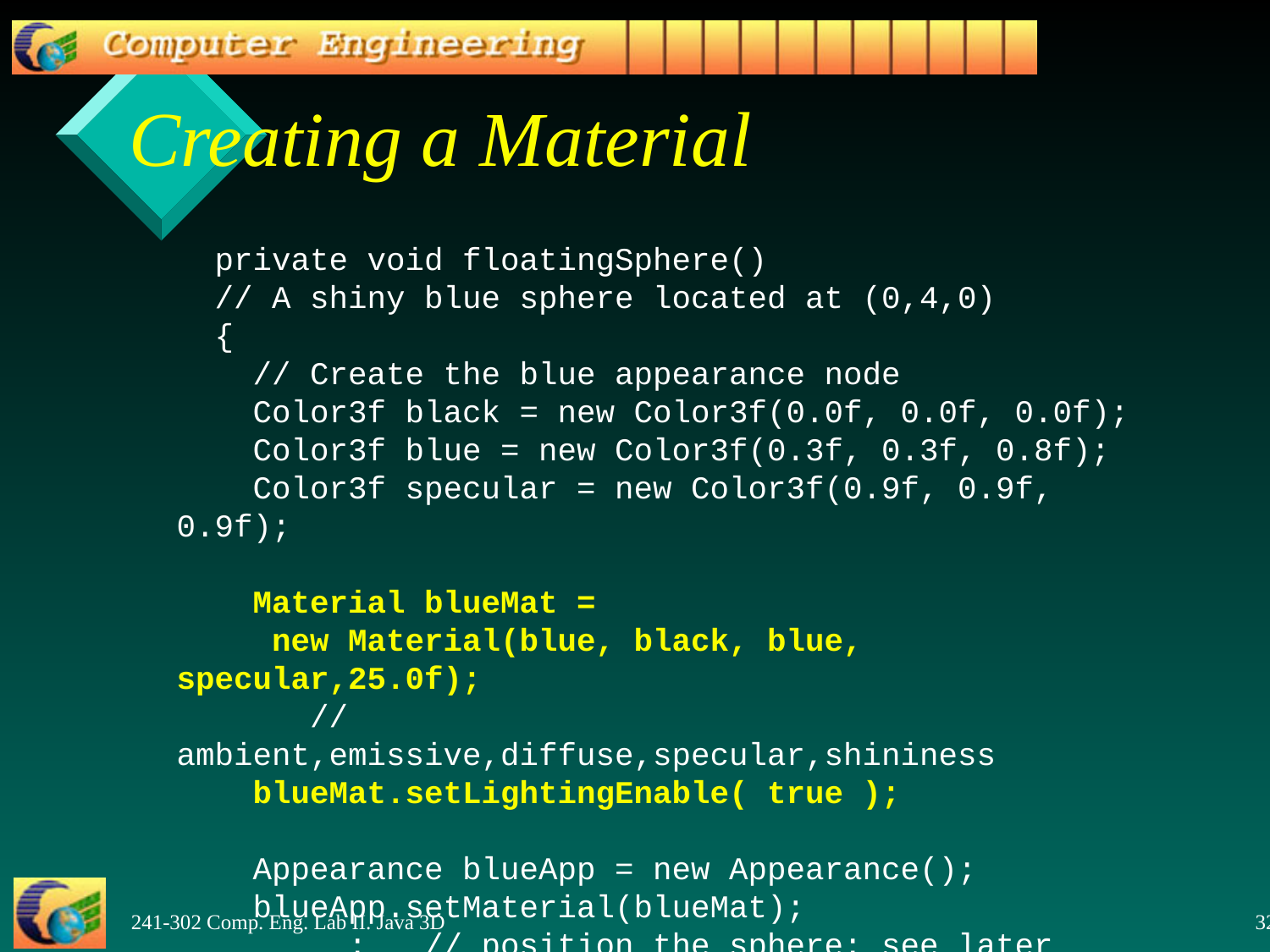

# Creating a Material
	  private void floatingSphere()
  // A shiny blue sphere located at (0,4,0)
  {
    // Create the blue appearance node
    Color3f black = new Color3f(0.0f, 0.0f, 0.0f);
    Color3f blue = new Color3f(0.3f, 0.3f, 0.8f);
    Color3f specular = new Color3f(0.9f, 0.9f, 0.9f);
    Material blueMat =
     new Material(blue, black, blue, specular,25.0f);
       // ambient,emissive,diffuse,specular,shininess
    blueMat.setLightingEnable( true );
    Appearance blueApp = new Appearance();
    blueApp.setMaterial(blueMat);
         :   // position the sphere: see later
  }